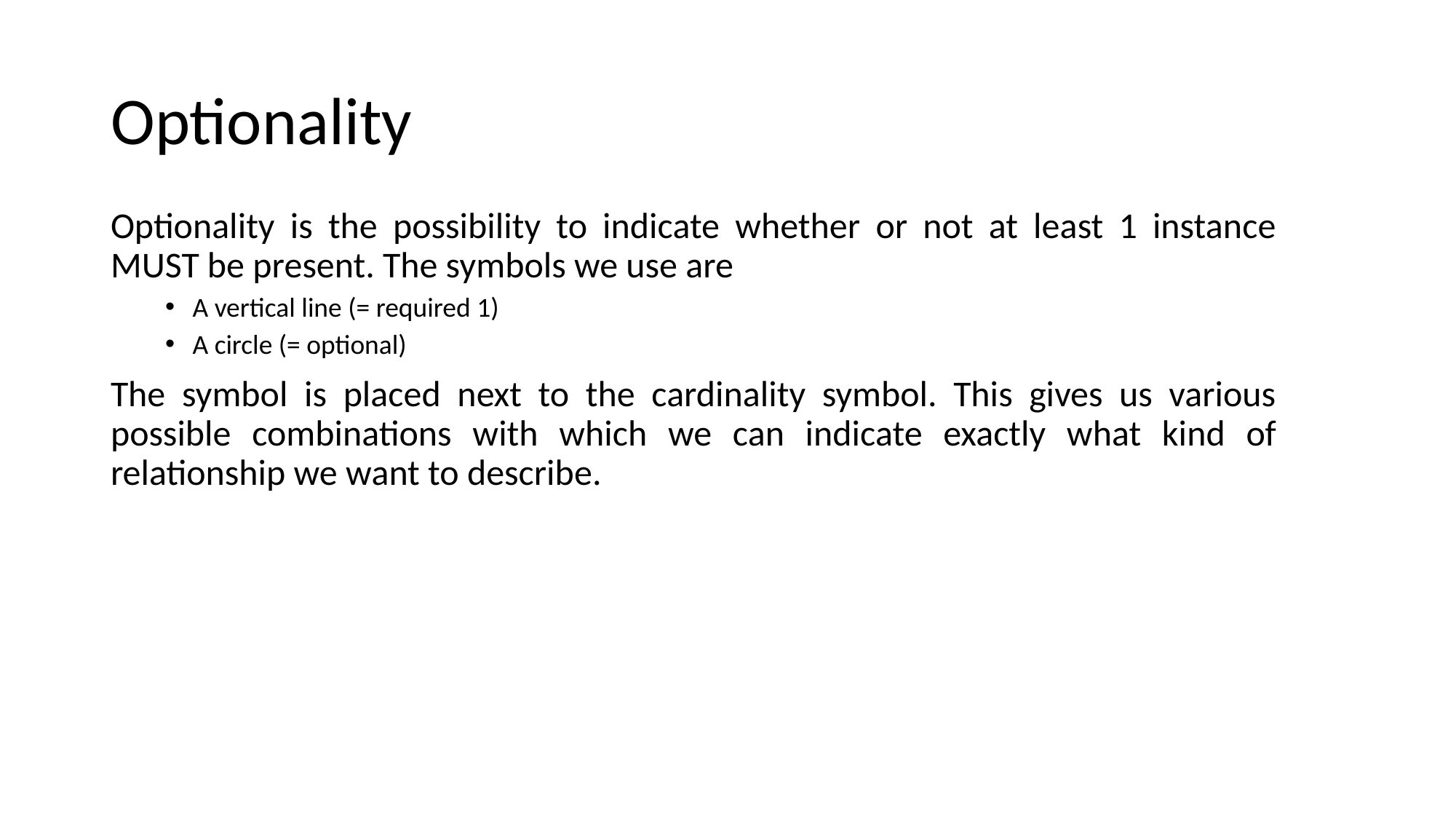

# Optionality
Optionality is the possibility to indicate whether or not at least 1 instance MUST be present. The symbols we use are
A vertical line (= required 1)
A circle (= optional)
The symbol is placed next to the cardinality symbol. This gives us various possible combinations with which we can indicate exactly what kind of relationship we want to describe.